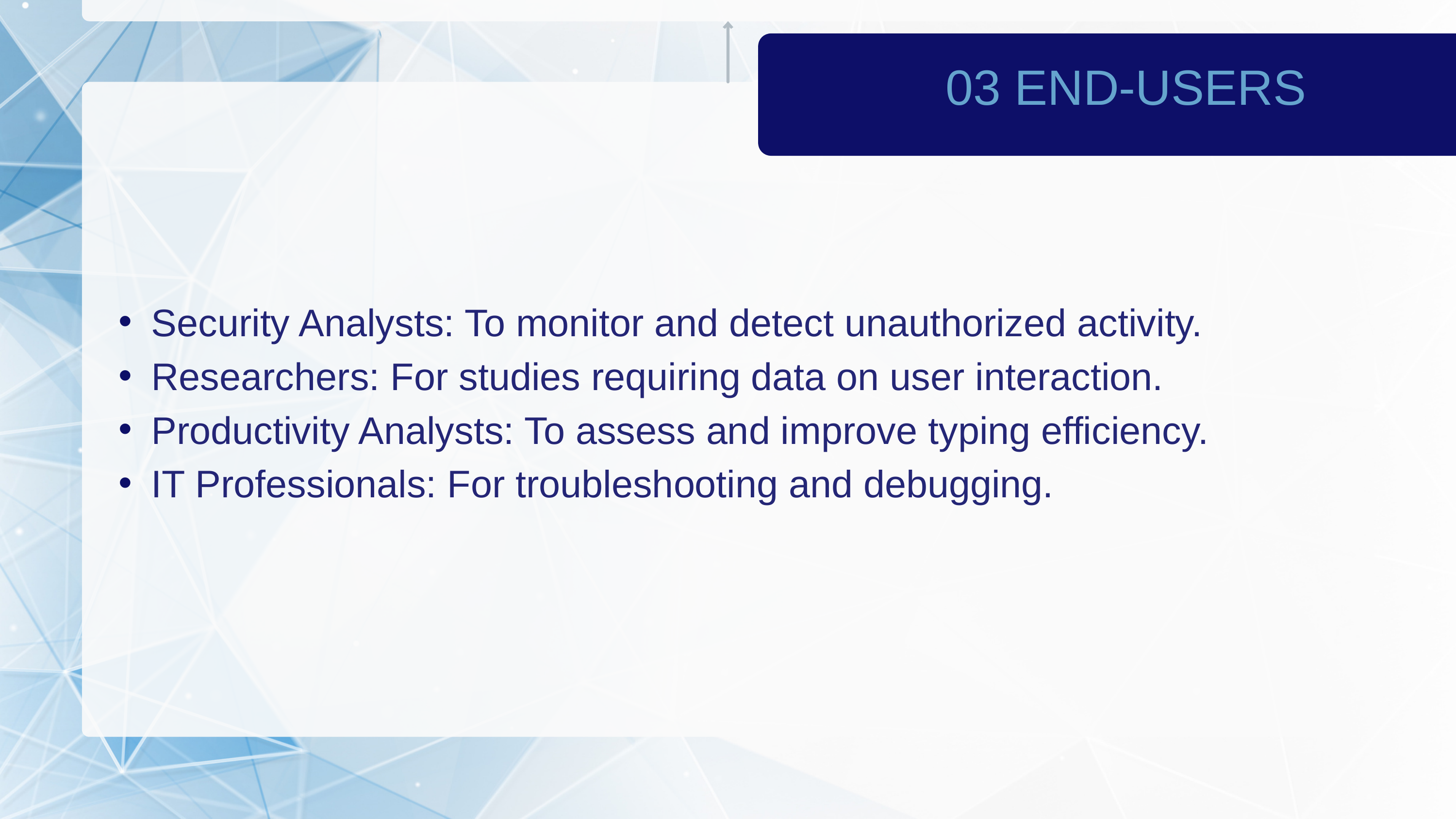

03 END-USERS

Security Analysts: To monitor and detect unauthorized activity.
Researchers: For studies requiring data on user interaction.
Productivity Analysts: To assess and improve typing efficiency.
IT Professionals: For troubleshooting and debugging.